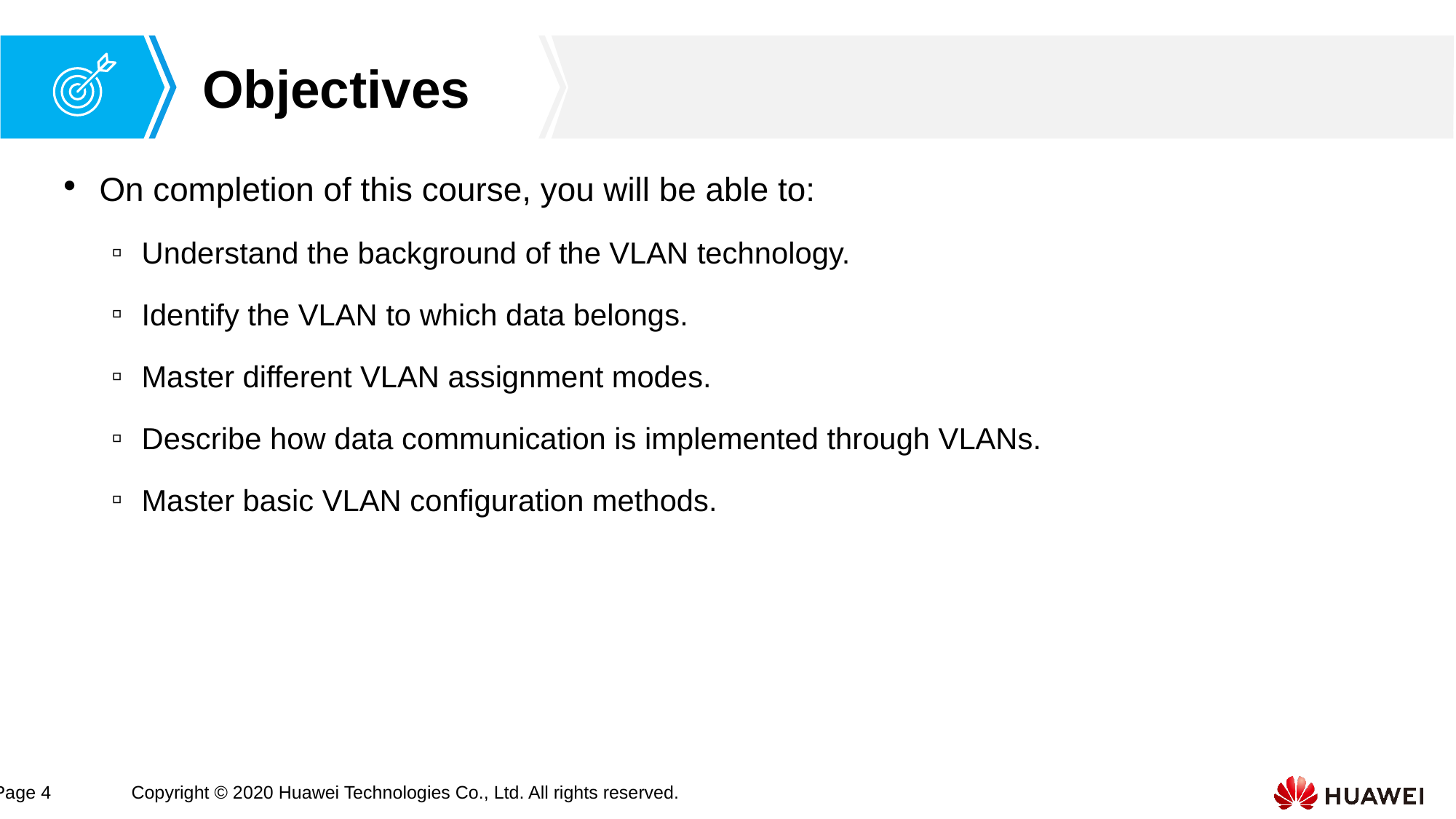

On completion of this course, you will be able to:
Understand the background of the VLAN technology.
Identify the VLAN to which data belongs.
Master different VLAN assignment modes.
Describe how data communication is implemented through VLANs.
Master basic VLAN configuration methods.